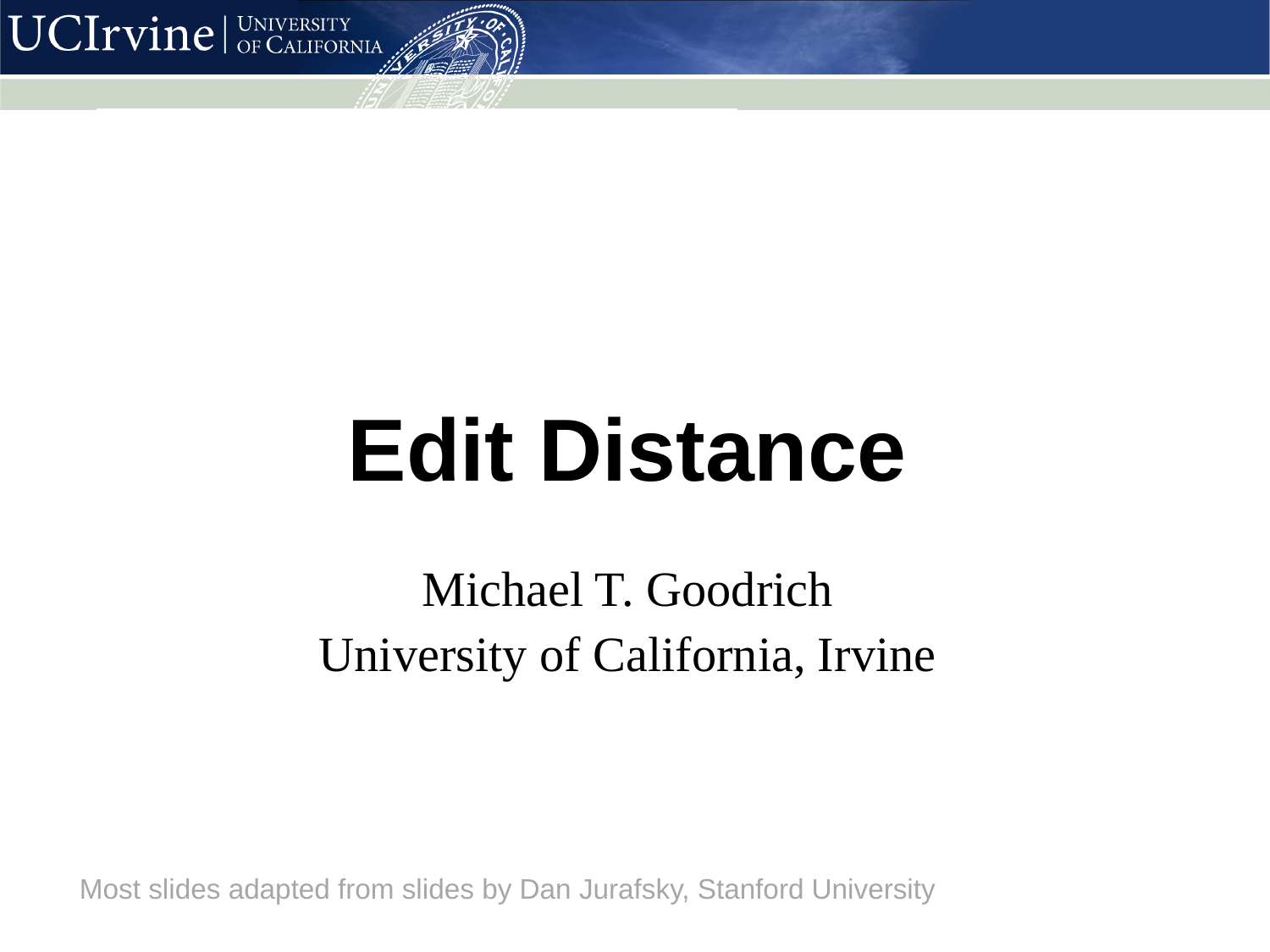

# Edit Distance
Michael T. Goodrich
University of California, Irvine
Most slides adapted from slides by Dan Jurafsky, Stanford University